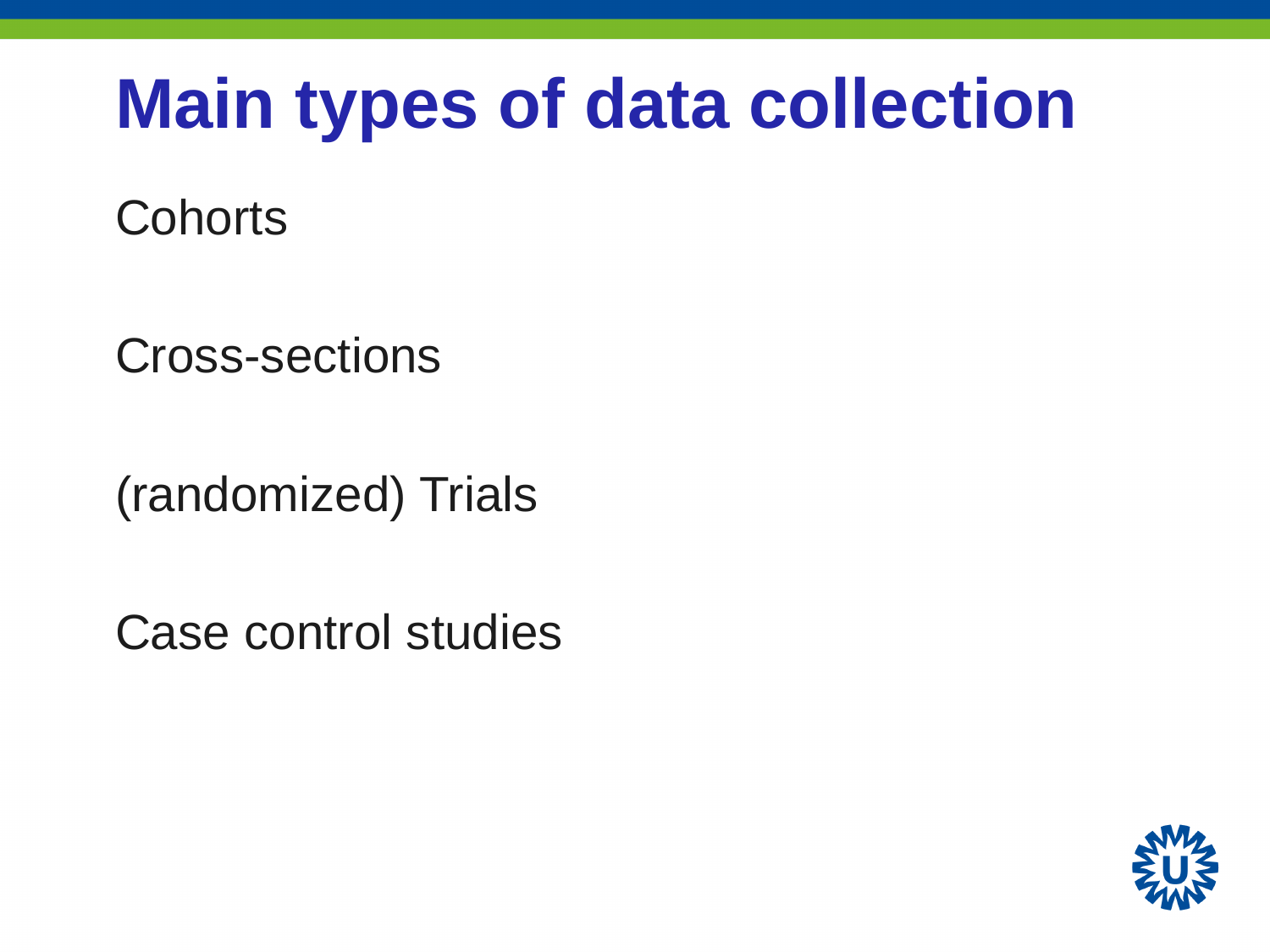

# Main types of data collection
Cohorts

Cross-sections

(randomized) Trials

Case control studies